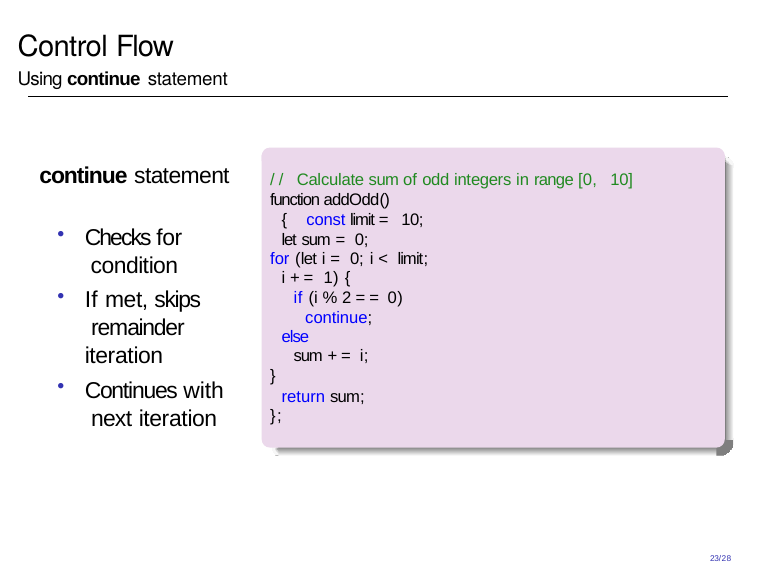

# Control Flow
Using continue statement

continue statement

// Calculate sum of odd integers in range [0,  10]
function addOdd() {  const limit = 10;  let sum = 0;
for (let i = 0; i < limit; i += 1) {
if (i % 2 == 0)  continue;
else
sum += i;
}
Checks for  condition
If met, skips  remainder  iteration
Continues with  next iteration
return sum;
};

23/28